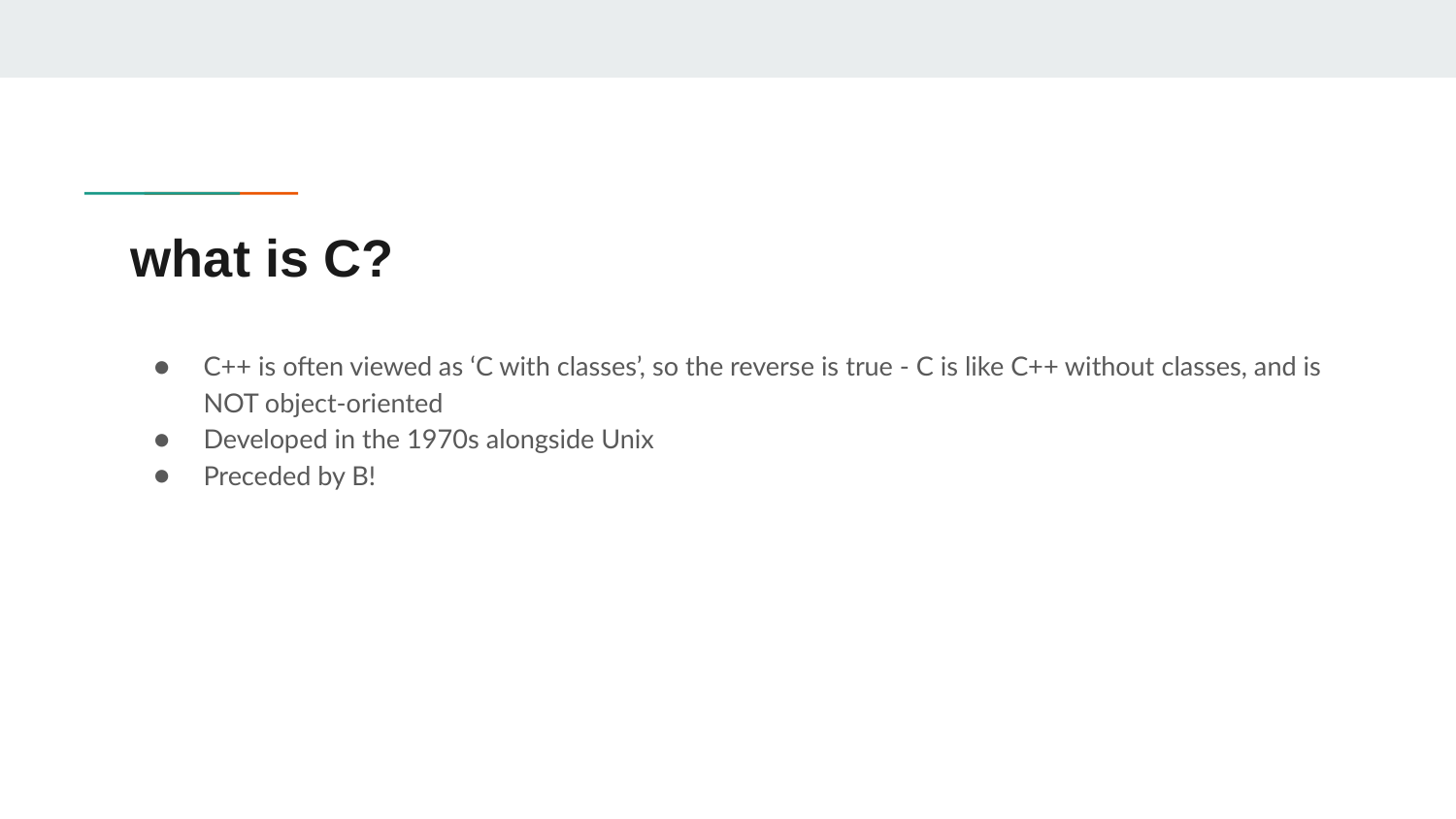

# what is C?
C++ is often viewed as ‘C with classes’, so the reverse is true - C is like C++ without classes, and is NOT object-oriented
Developed in the 1970s alongside Unix
Preceded by B!